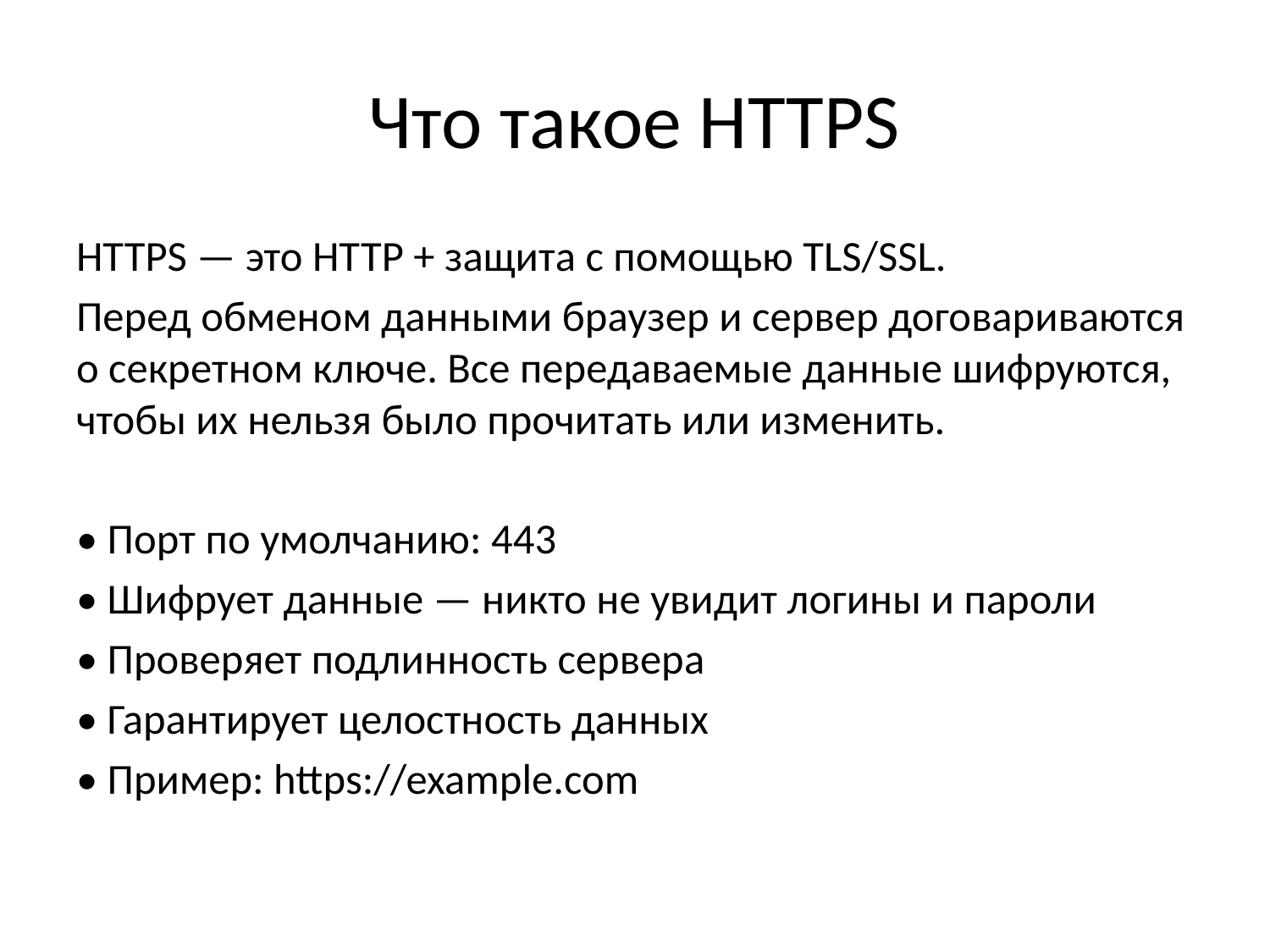

# Что такое HTTPS
HTTPS — это HTTP + защита с помощью TLS/SSL.
Перед обменом данными браузер и сервер договариваются о секретном ключе. Все передаваемые данные шифруются, чтобы их нельзя было прочитать или изменить.

• Порт по умолчанию: 443
• Шифрует данные — никто не увидит логины и пароли
• Проверяет подлинность сервера
• Гарантирует целостность данных
• Пример: https://example.com